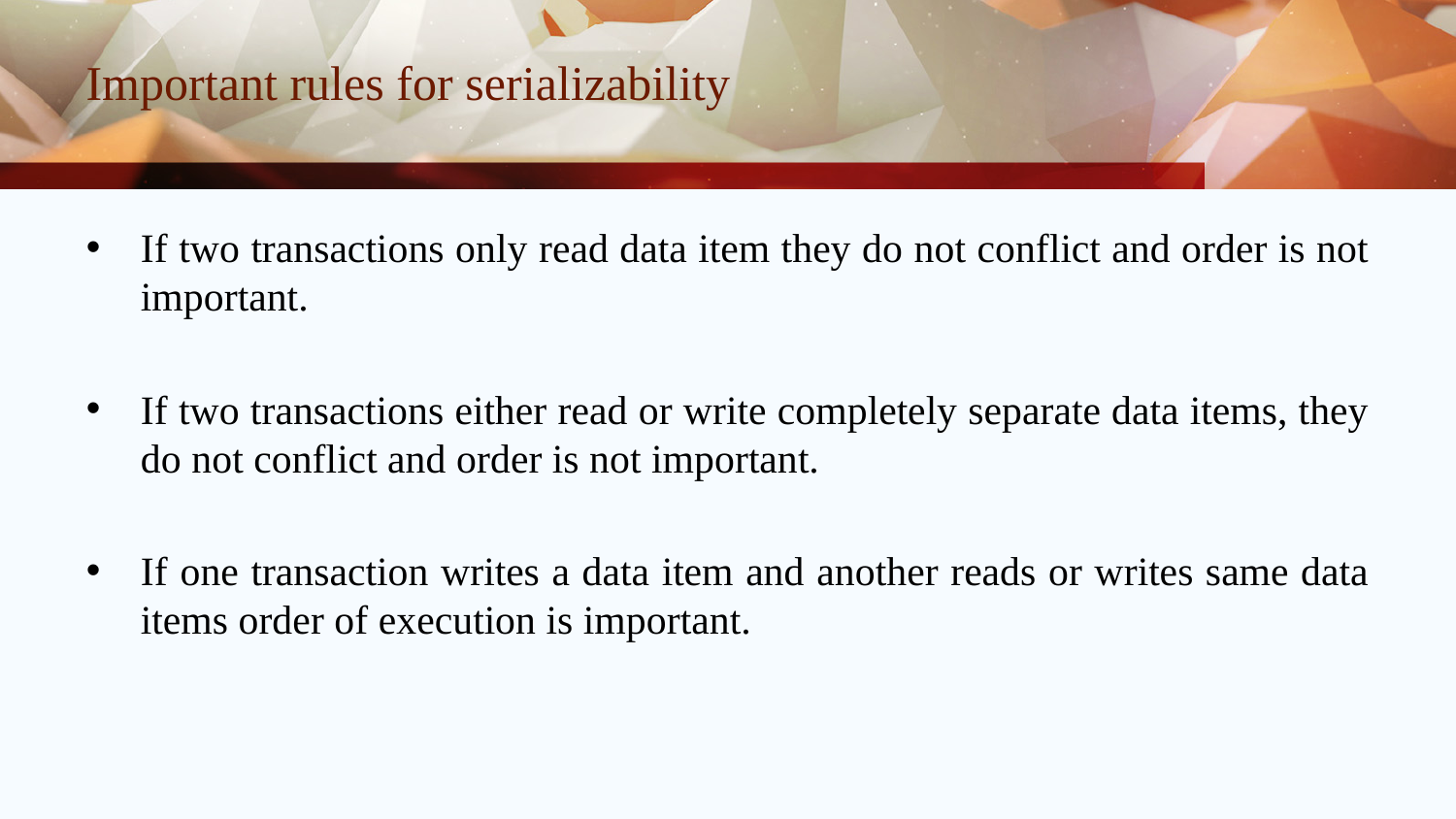

# Important rules for serializability
If two transactions only read data item they do not conflict and order is not important.

If two transactions either read or write completely separate data items, they do not conflict and order is not important.

If one transaction writes a data item and another reads or writes same data items order of execution is important.